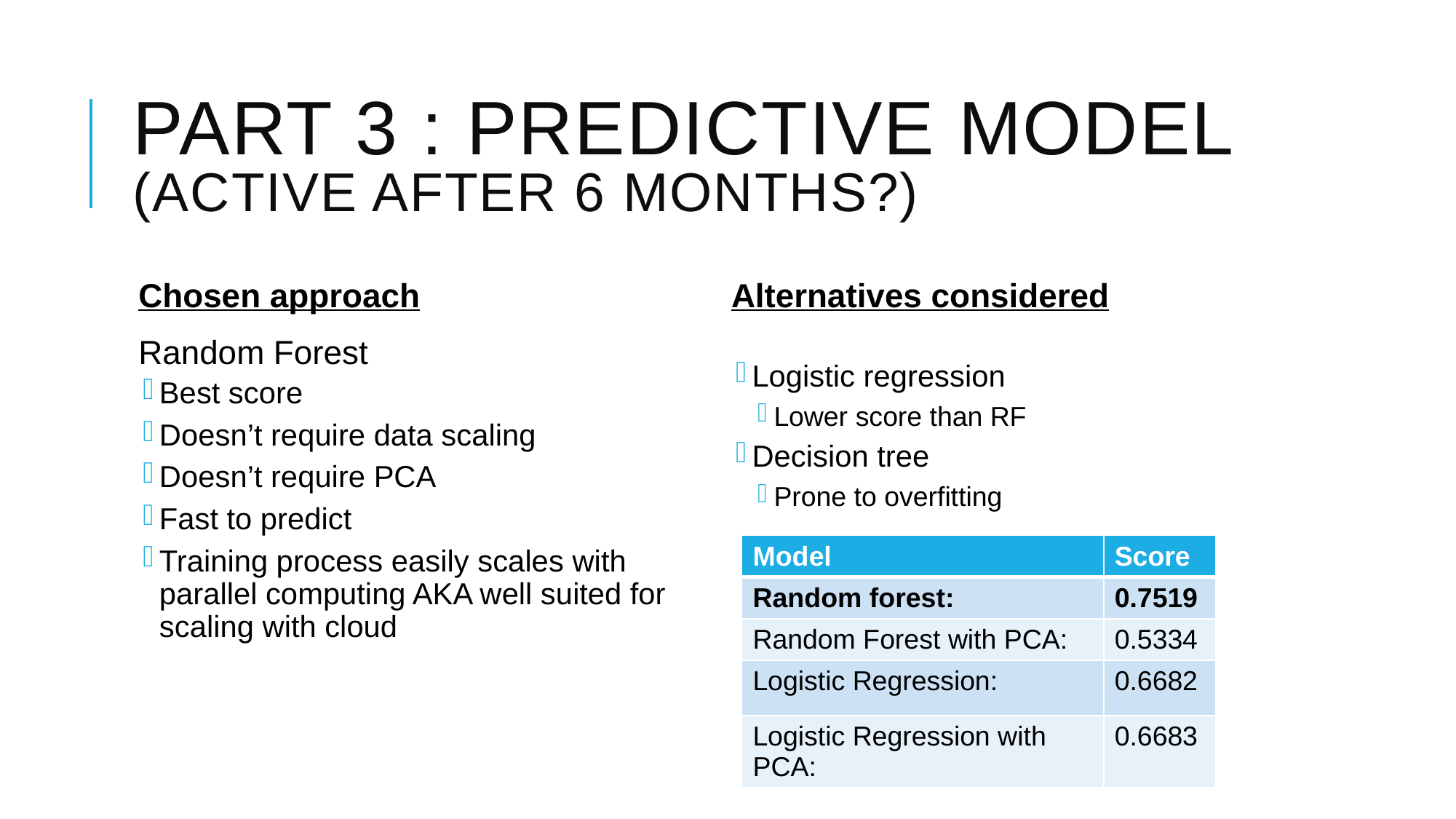

# Part 3 : Predictive model (active after 6 months?)
Chosen approach
Random Forest
Best score
Doesn’t require data scaling
Doesn’t require PCA
Fast to predict
Training process easily scales with parallel computing AKA well suited for scaling with cloud

Alternatives considered
Logistic regression
Lower score than RF
Decision tree
Prone to overfitting

| Model | Score |
| --- | --- |
| Random forest: | 0.7519 |
| Random Forest with PCA: | 0.5334 |
| Logistic Regression: | 0.6682 |
| Logistic Regression with PCA: | 0.6683 |